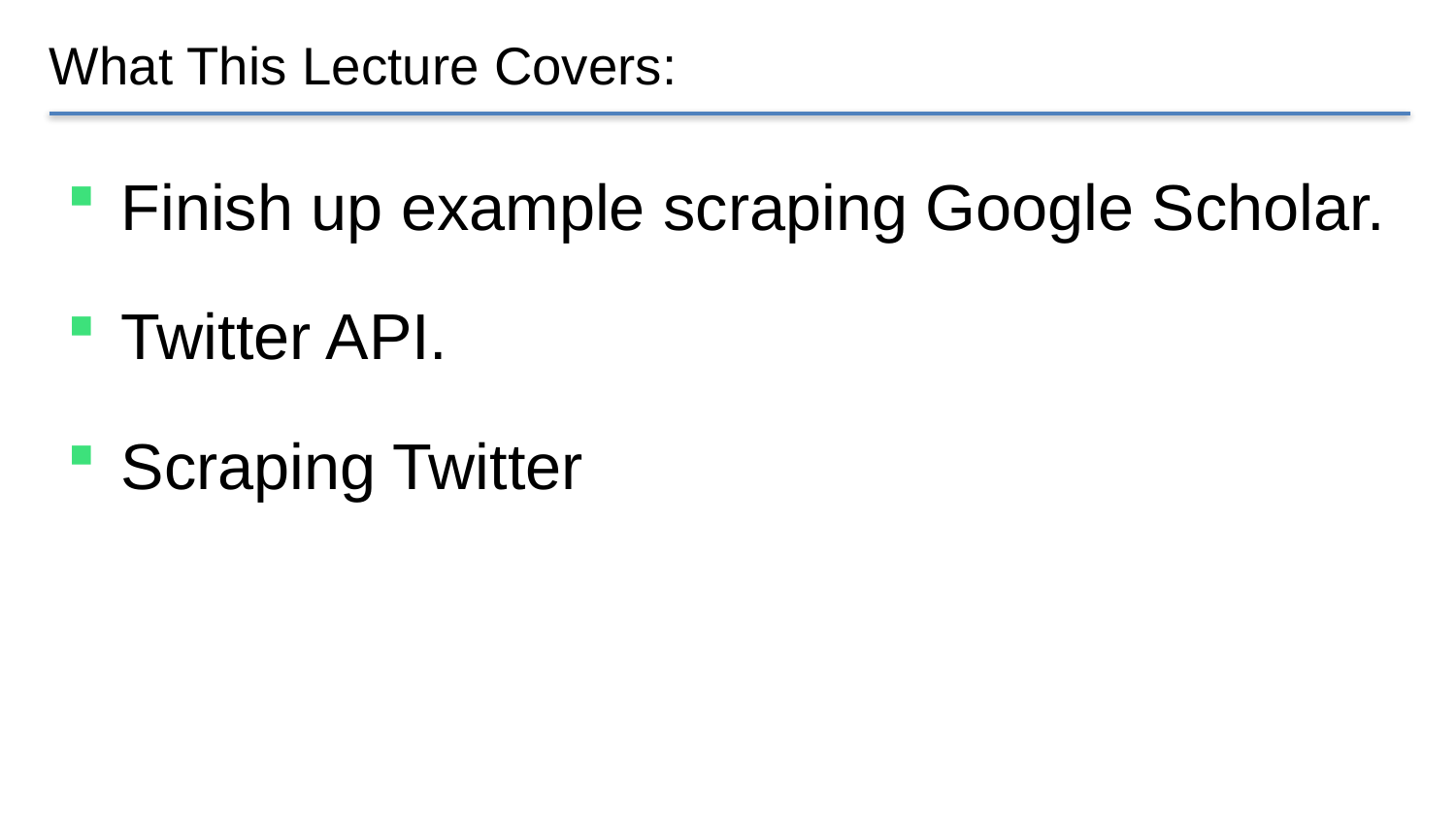

# What This Lecture Covers:
Finish up example scraping Google Scholar.
Twitter API.
Scraping Twitter